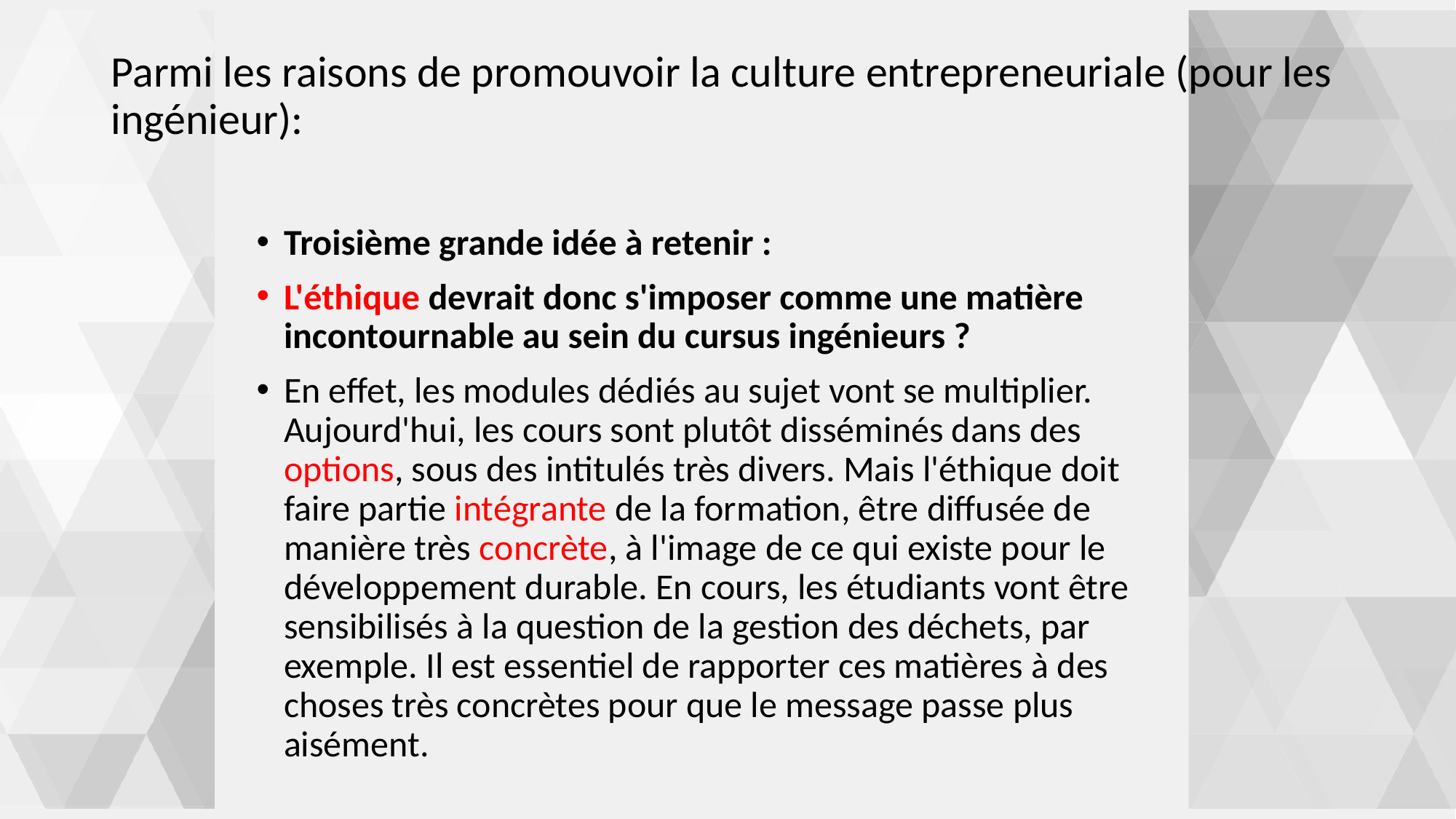

# Parmi les raisons de promouvoir la culture entrepreneuriale (pour les ingénieur):
Troisième grande idée à retenir :
L'éthique devrait donc s'imposer comme une matière incontournable au sein du cursus ingénieurs ?
En effet, les modules dédiés au sujet vont se multiplier. Aujourd'hui, les cours sont plutôt disséminés dans des options, sous des intitulés très divers. Mais l'éthique doit faire partie intégrante de la formation, être diffusée de manière très concrète, à l'image de ce qui existe pour le développement durable. En cours, les étudiants vont être sensibilisés à la question de la gestion des déchets, par exemple. Il est essentiel de rapporter ces matières à des choses très concrètes pour que le message passe plus aisément.